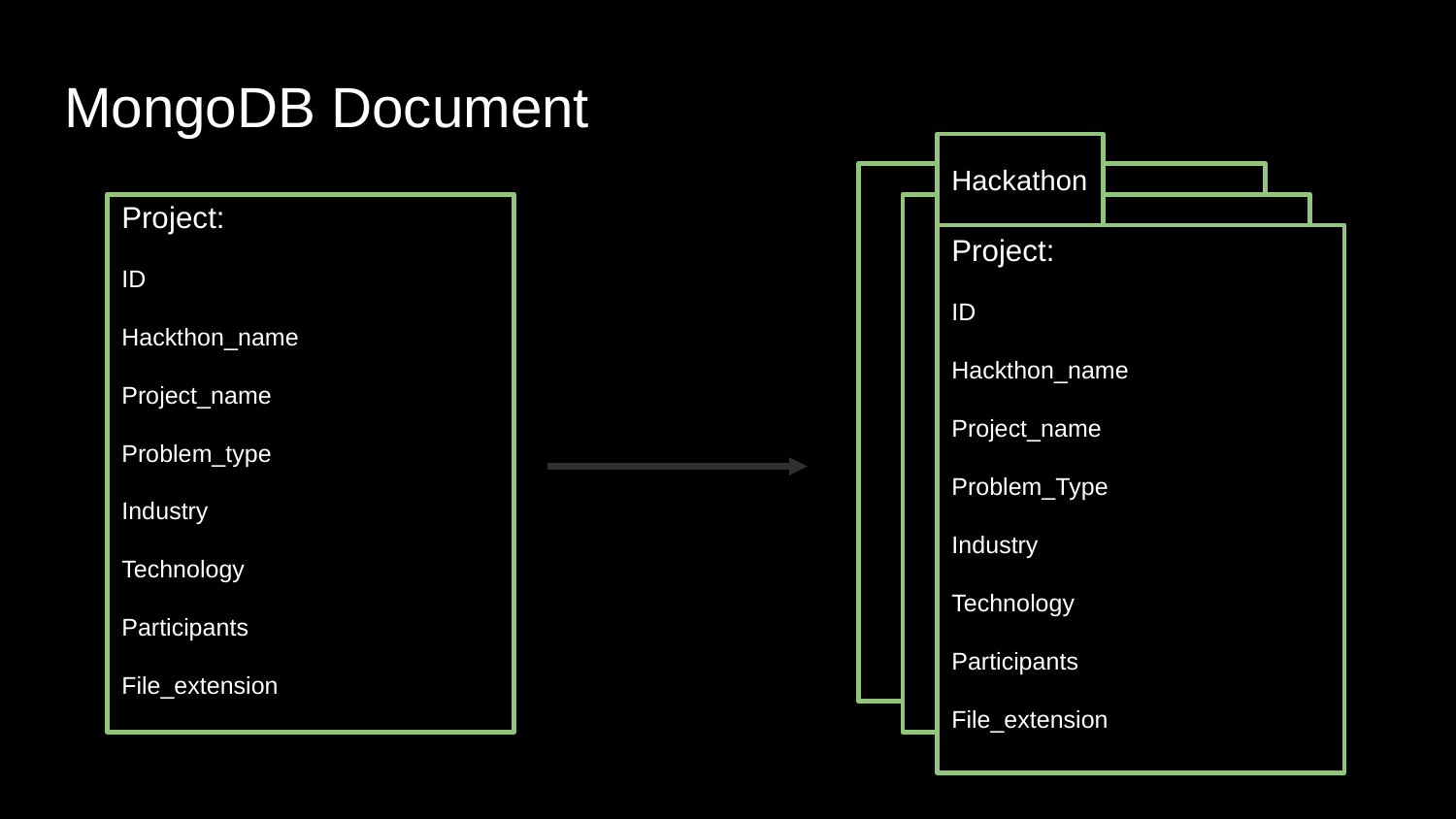

# MongoDB Document
Hackathon

Project:

ID
Hackthon_name
Project_name
Problem_type
Industry
Technology
Participants
File_extension

Project:
ID
Hackthon_name
Project_name
Problem_Type
Industry
Technology
Participants
File_extension